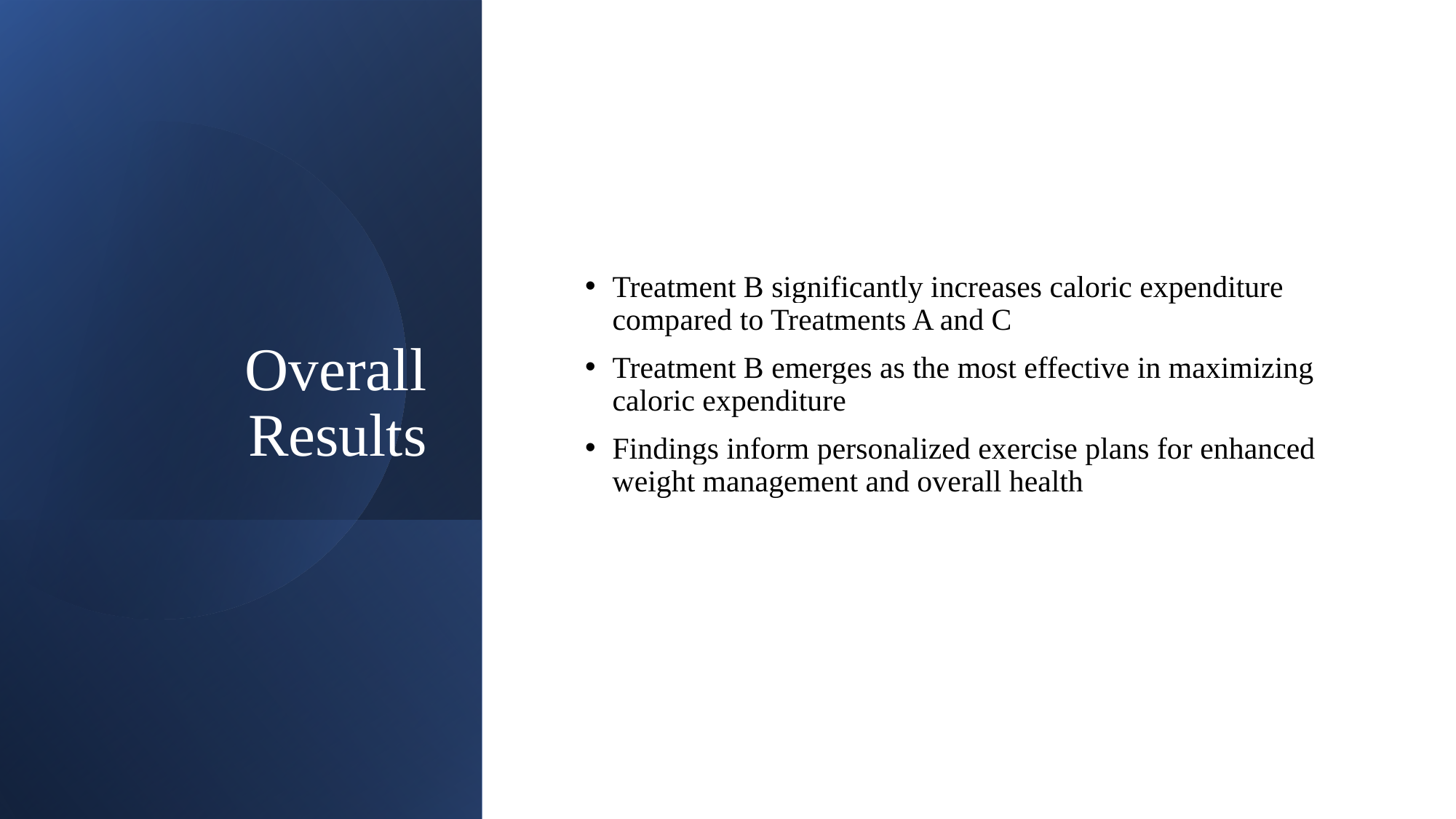

# Overall Results
Treatment B significantly increases caloric expenditure compared to Treatments A and C
Treatment B emerges as the most effective in maximizing caloric expenditure
Findings inform personalized exercise plans for enhanced weight management and overall health